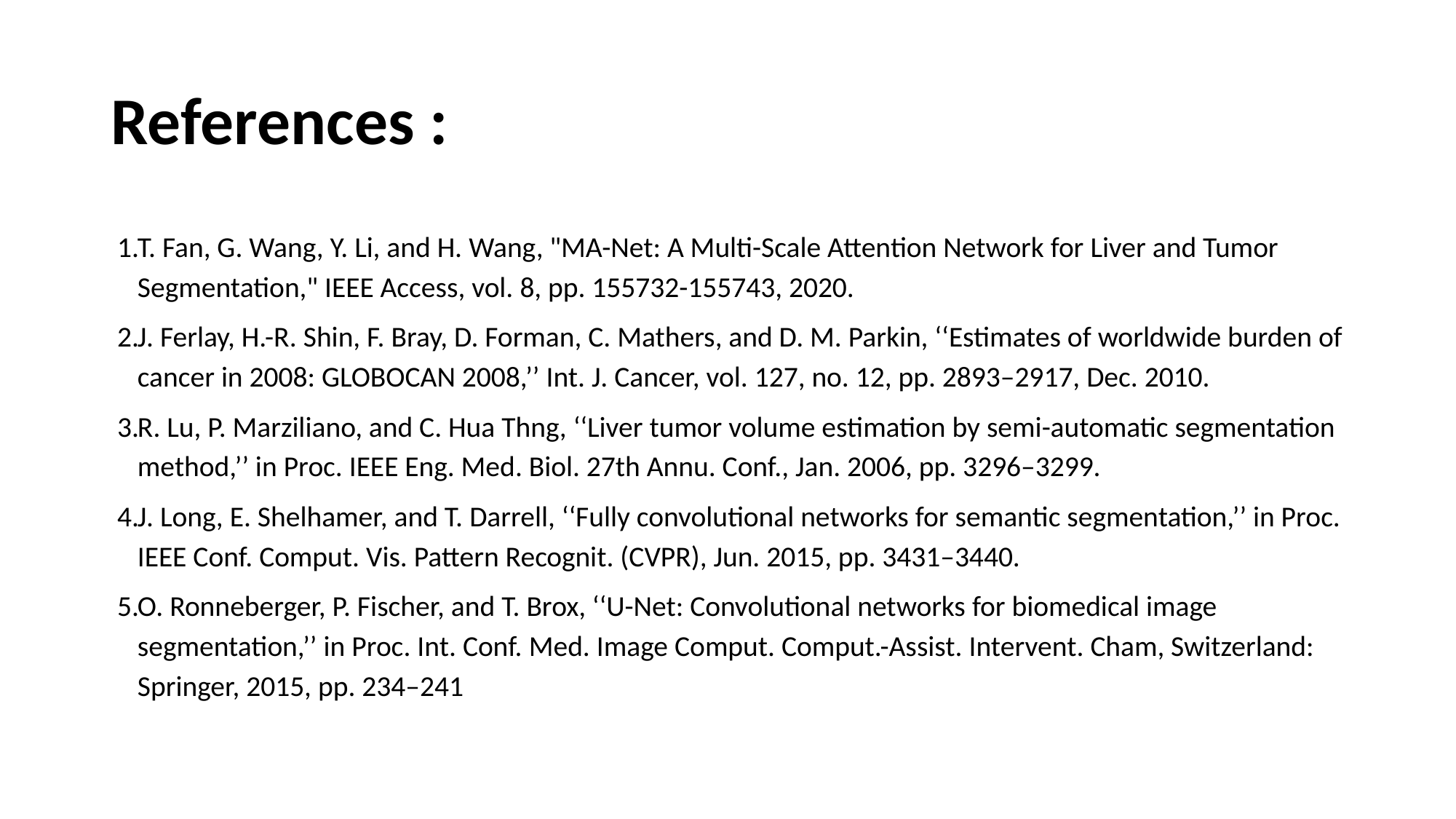

# References :
T. Fan, G. Wang, Y. Li, and H. Wang, "MA-Net: A Multi-Scale Attention Network for Liver and Tumor Segmentation," IEEE Access, vol. 8, pp. 155732-155743, 2020.
J. Ferlay, H.-R. Shin, F. Bray, D. Forman, C. Mathers, and D. M. Parkin, ‘‘Estimates of worldwide burden of cancer in 2008: GLOBOCAN 2008,’’ Int. J. Cancer, vol. 127, no. 12, pp. 2893–2917, Dec. 2010.
R. Lu, P. Marziliano, and C. Hua Thng, ‘‘Liver tumor volume estimation by semi-automatic segmentation method,’’ in Proc. IEEE Eng. Med. Biol. 27th Annu. Conf., Jan. 2006, pp. 3296–3299.
J. Long, E. Shelhamer, and T. Darrell, ‘‘Fully convolutional networks for semantic segmentation,’’ in Proc. IEEE Conf. Comput. Vis. Pattern Recognit. (CVPR), Jun. 2015, pp. 3431–3440.
O. Ronneberger, P. Fischer, and T. Brox, ‘‘U-Net: Convolutional networks for biomedical image segmentation,’’ in Proc. Int. Conf. Med. Image Comput. Comput.-Assist. Intervent. Cham, Switzerland: Springer, 2015, pp. 234–241